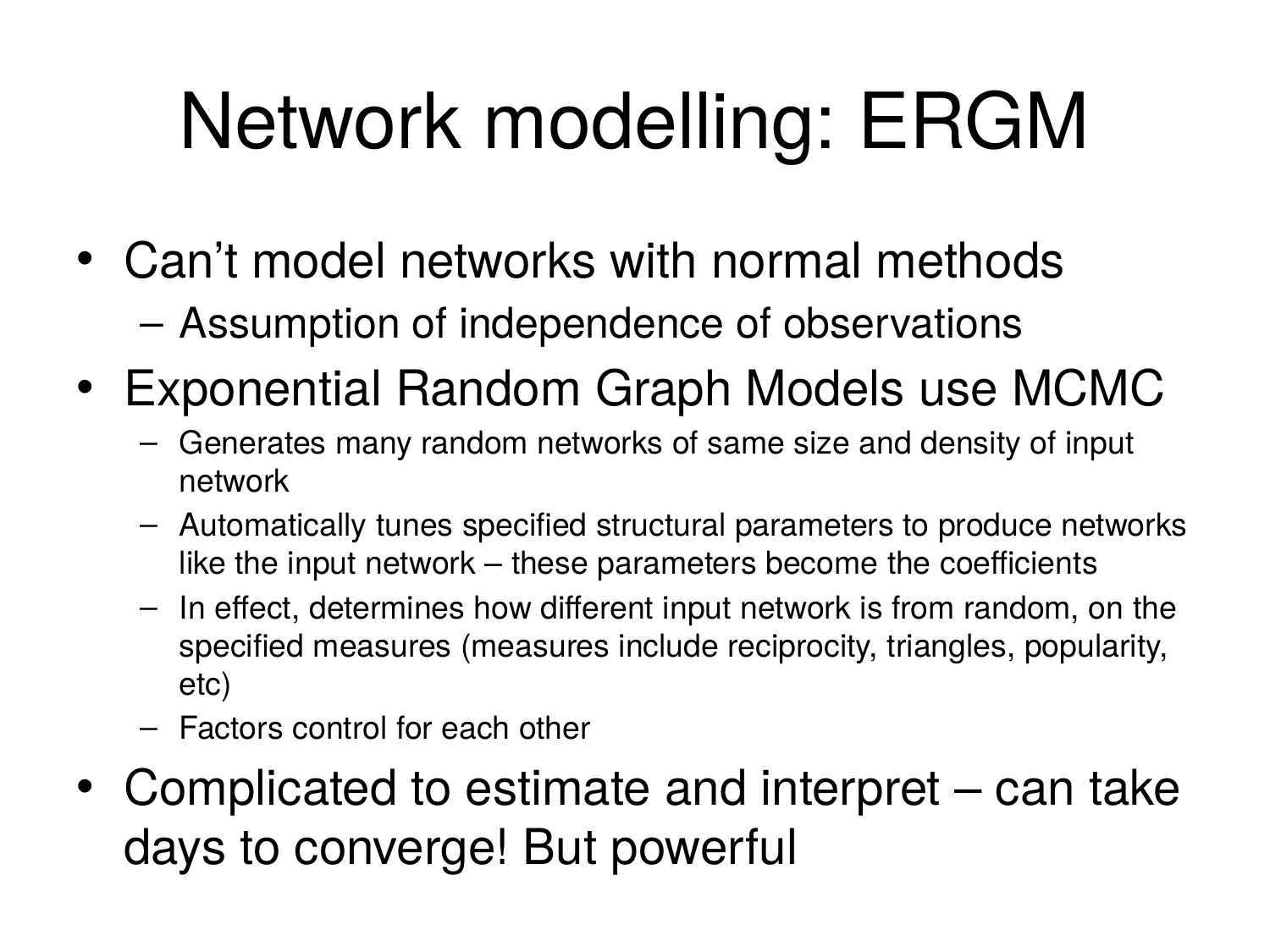

# Network modelling: ERGM
Can’t model networks with normal methods
Assumption of independence of observations
Exponential Random Graph Models use MCMC
Generates many random networks of same size and density of input network
Automatically tunes specified structural parameters to produce networks like the input network – these parameters become the coefficients
In effect, determines how different input network is from random, on the specified measures (measures include reciprocity, triangles, popularity, etc)
Factors control for each other
Complicated to estimate and interpret – can take days to converge! But powerful